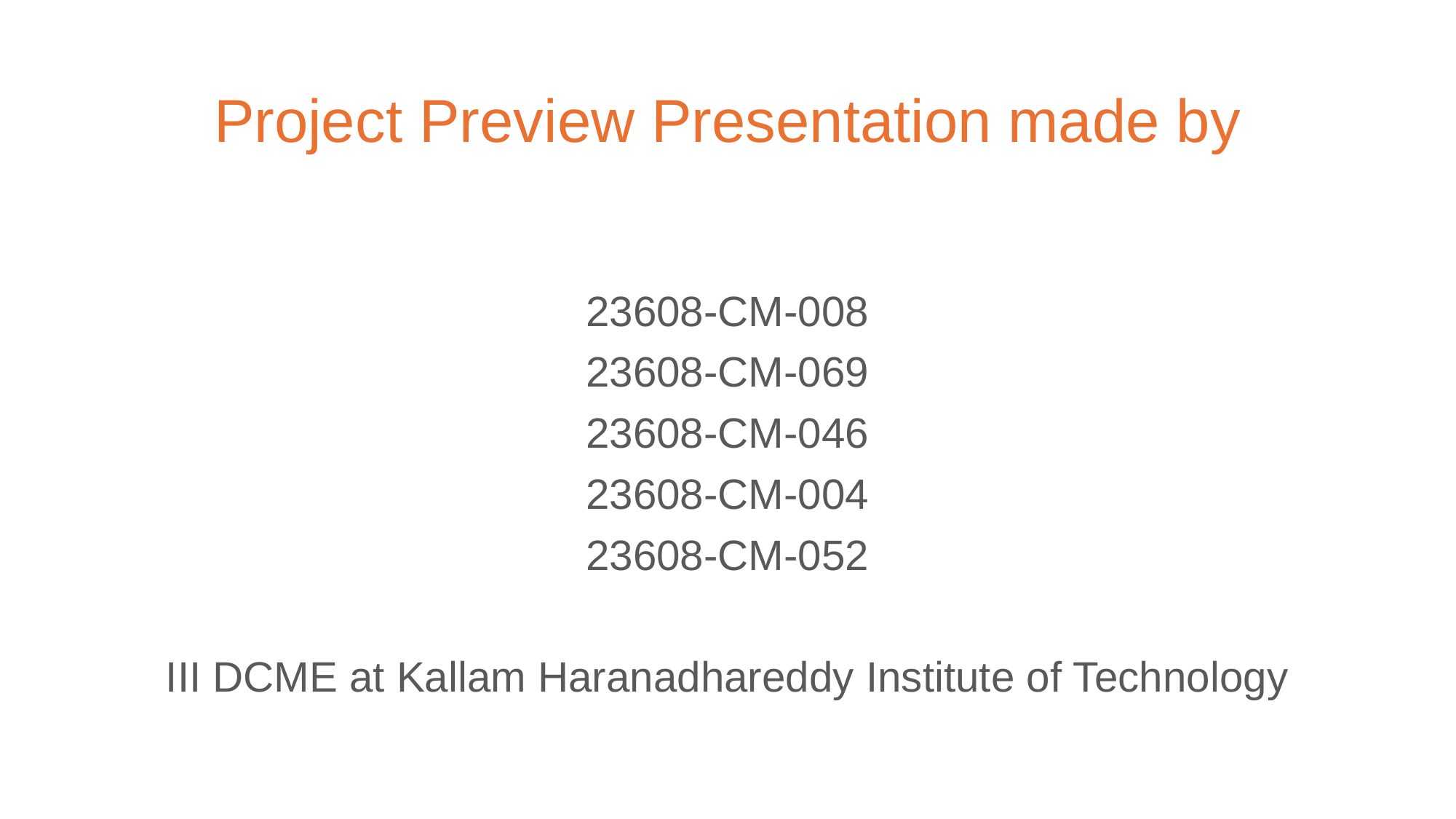

# Project Preview Presentation made by

23608-CM-008
23608-CM-069
23608-CM-046
23608-CM-004
23608-CM-052

III DCME at Kallam Haranadhareddy Institute of Technology